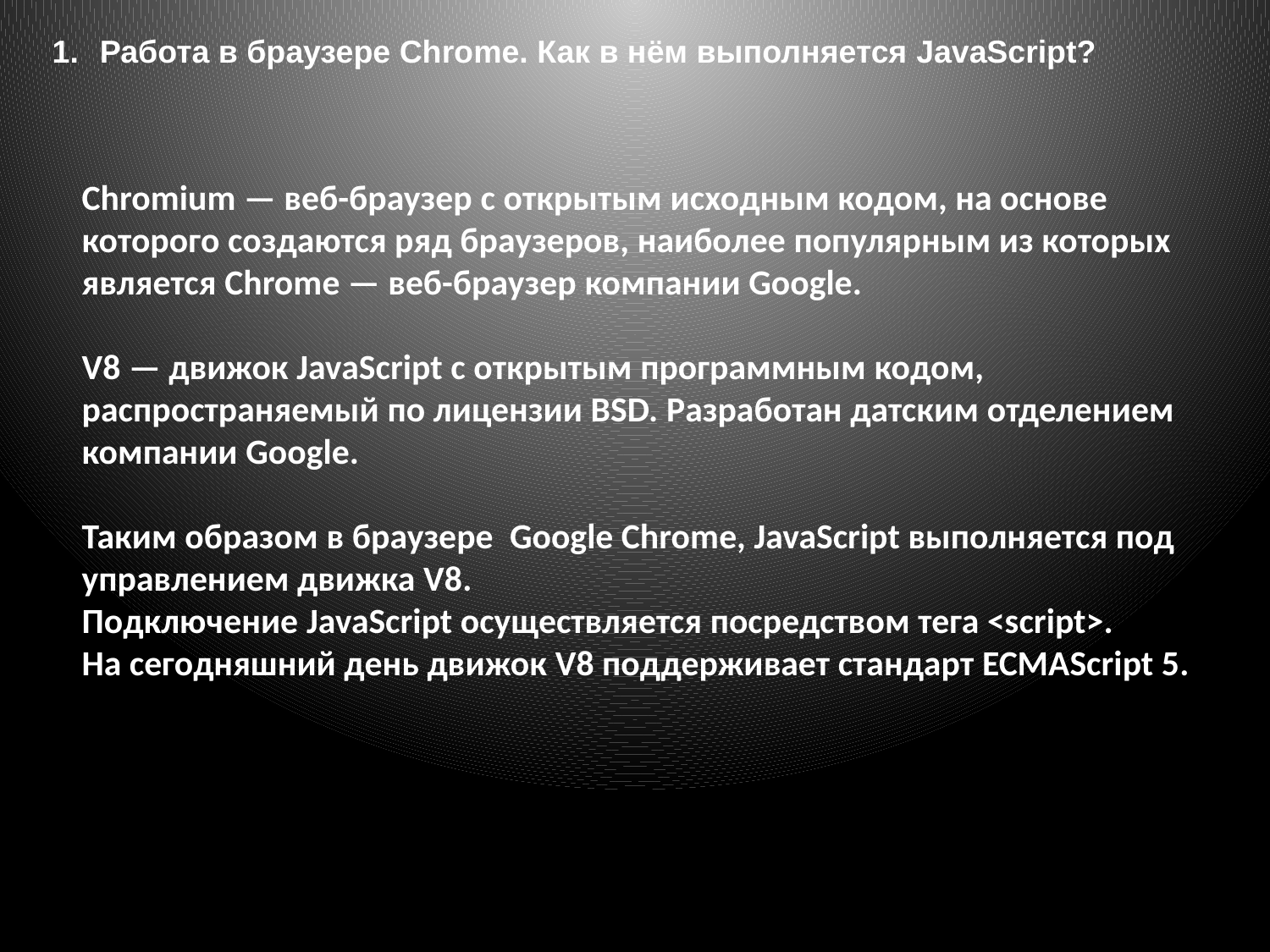

Работа в браузере Chrome. Как в нём выполняется JavaScript?
Chromium — веб-браузер с открытым исходным кодом, на основе которого создаются ряд браузеров, наиболее популярным из которых является Chrome — веб-браузер компании Google.

V8 — движок JavaScript с открытым программным кодом, распространяемый по лицензии BSD. Разработан датским отделением компании Google.

Таким образом в браузере  Google Chrome, JavaScript выполняется под управлением движка V8.
Подключение JavaScript осуществляется посредством тега <script>.
На сегодняшний день движок V8 поддерживает стандарт ECMAScript 5.